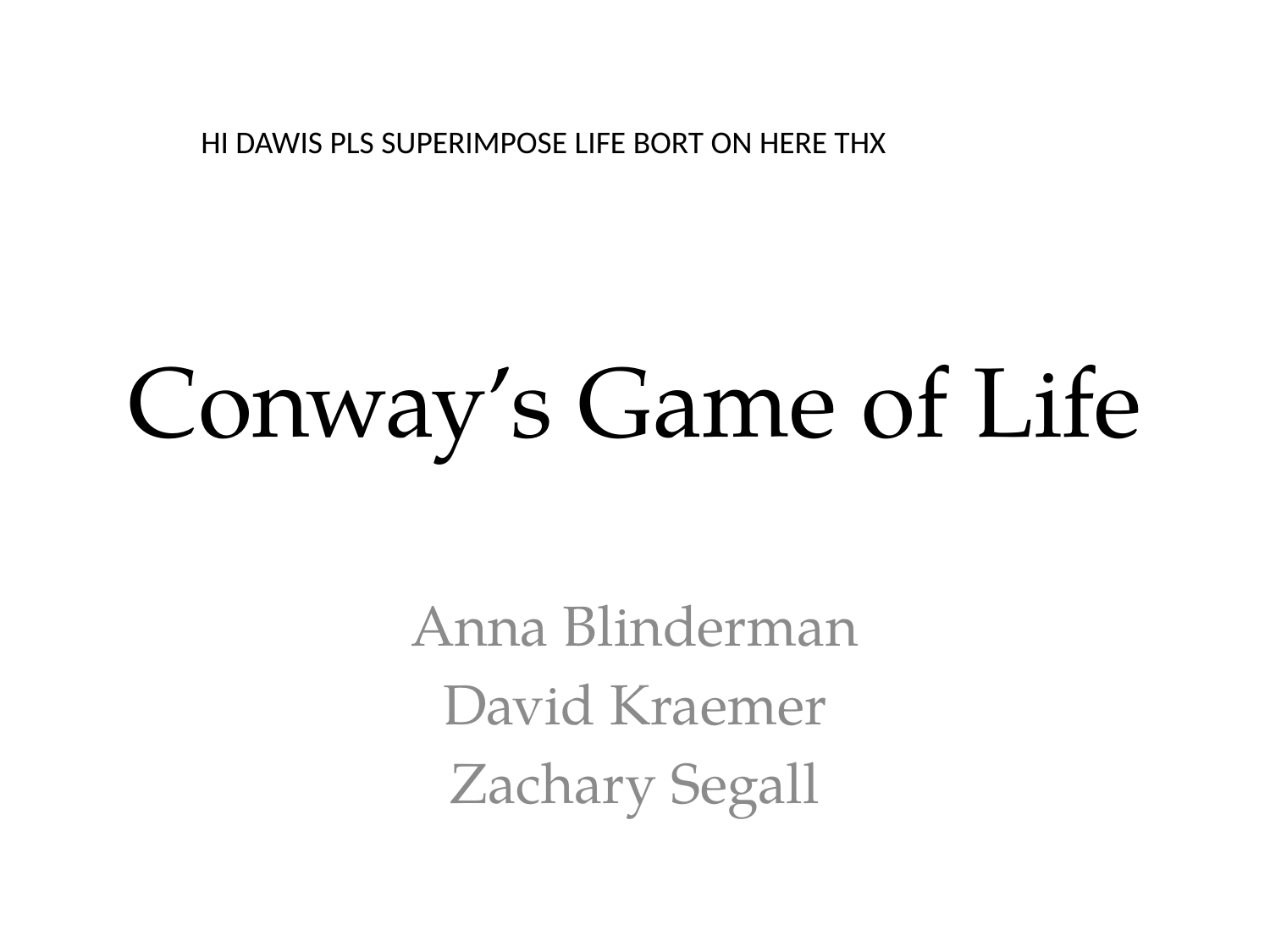

HI DAWIS PLS SUPERIMPOSE LIFE BORT ON HERE THX
# Conway’s Game of Life
Anna Blinderman
David Kraemer
Zachary Segall